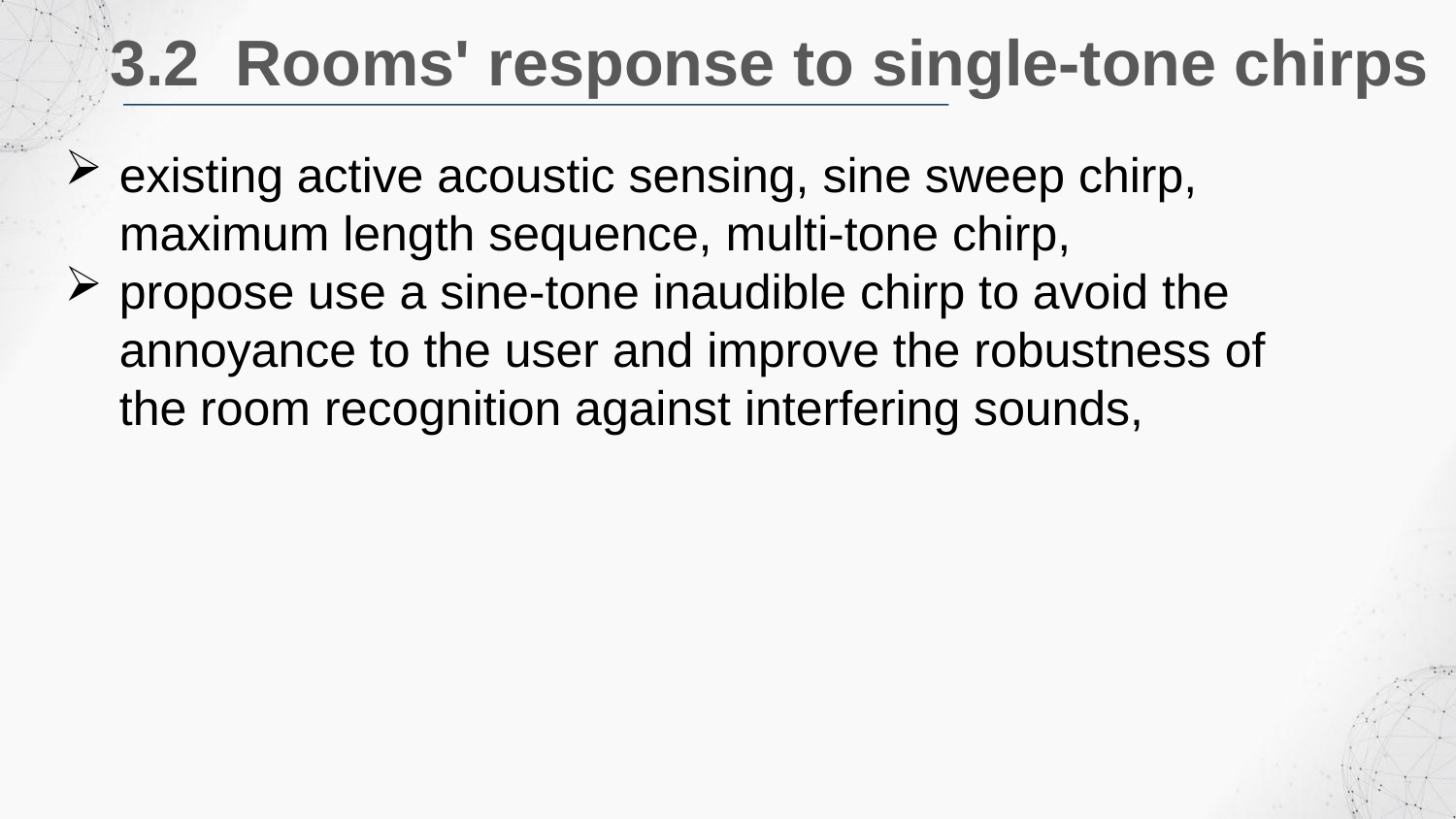

3.2  Rooms' response to single-tone chirps
existing active acoustic sensing, sine sweep chirp, maximum length sequence, multi-tone chirp,
propose use a sine-tone inaudible chirp to avoid the annoyance to the user and improve the robustness of the room recognition against interfering sounds,